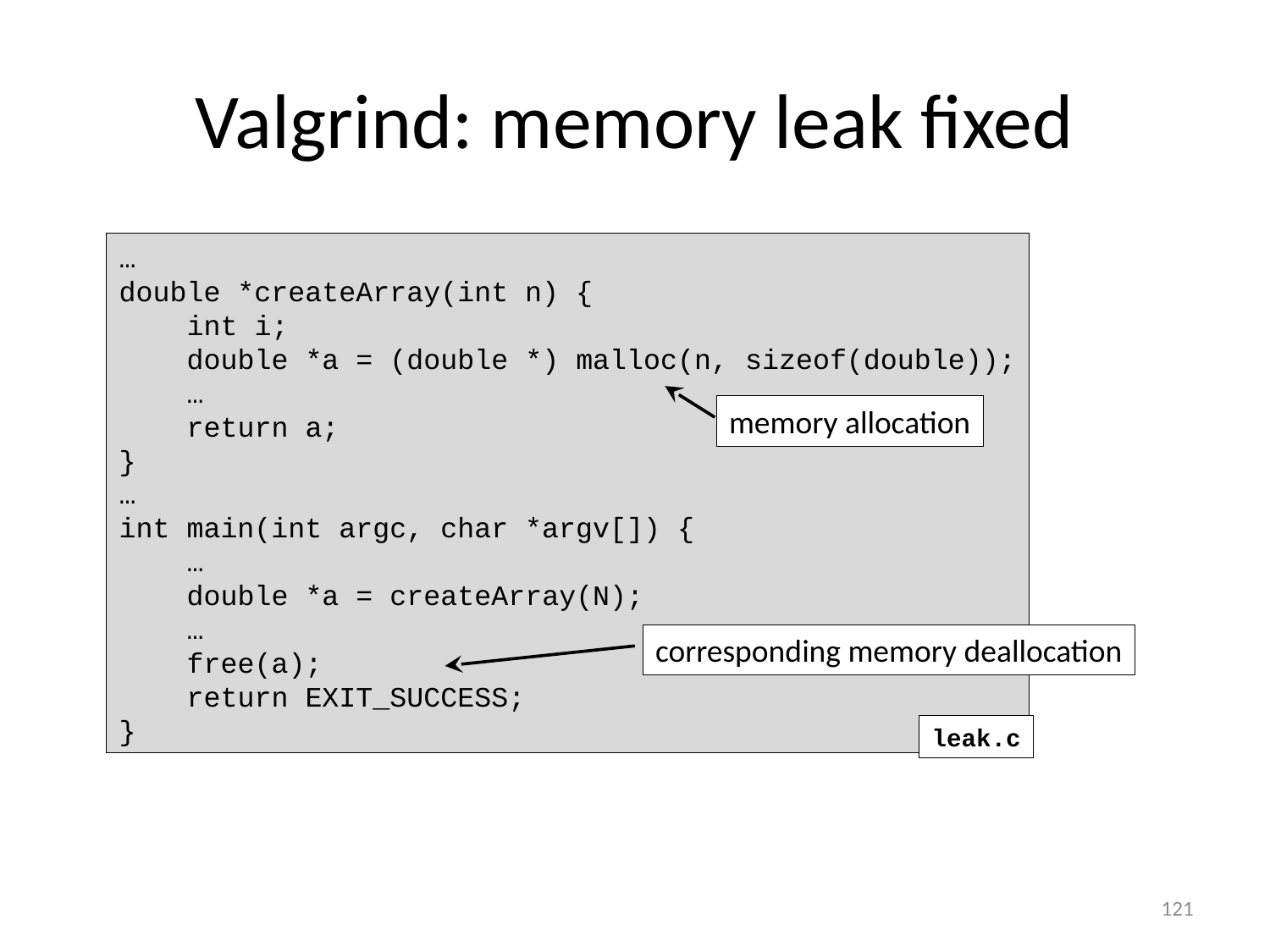

# Valgrind: memory leak fixed
…
double *createArray(int n) {
    int i;
    double *a = (double *) malloc(n, sizeof(double));
    …
    return a;
}
…
int main(int argc, char *argv[]) {
    …
    double *a = createArray(N);
    …
    free(a);
    return EXIT_SUCCESS;
}
leak.c
memory allocation
corresponding memory deallocation
121